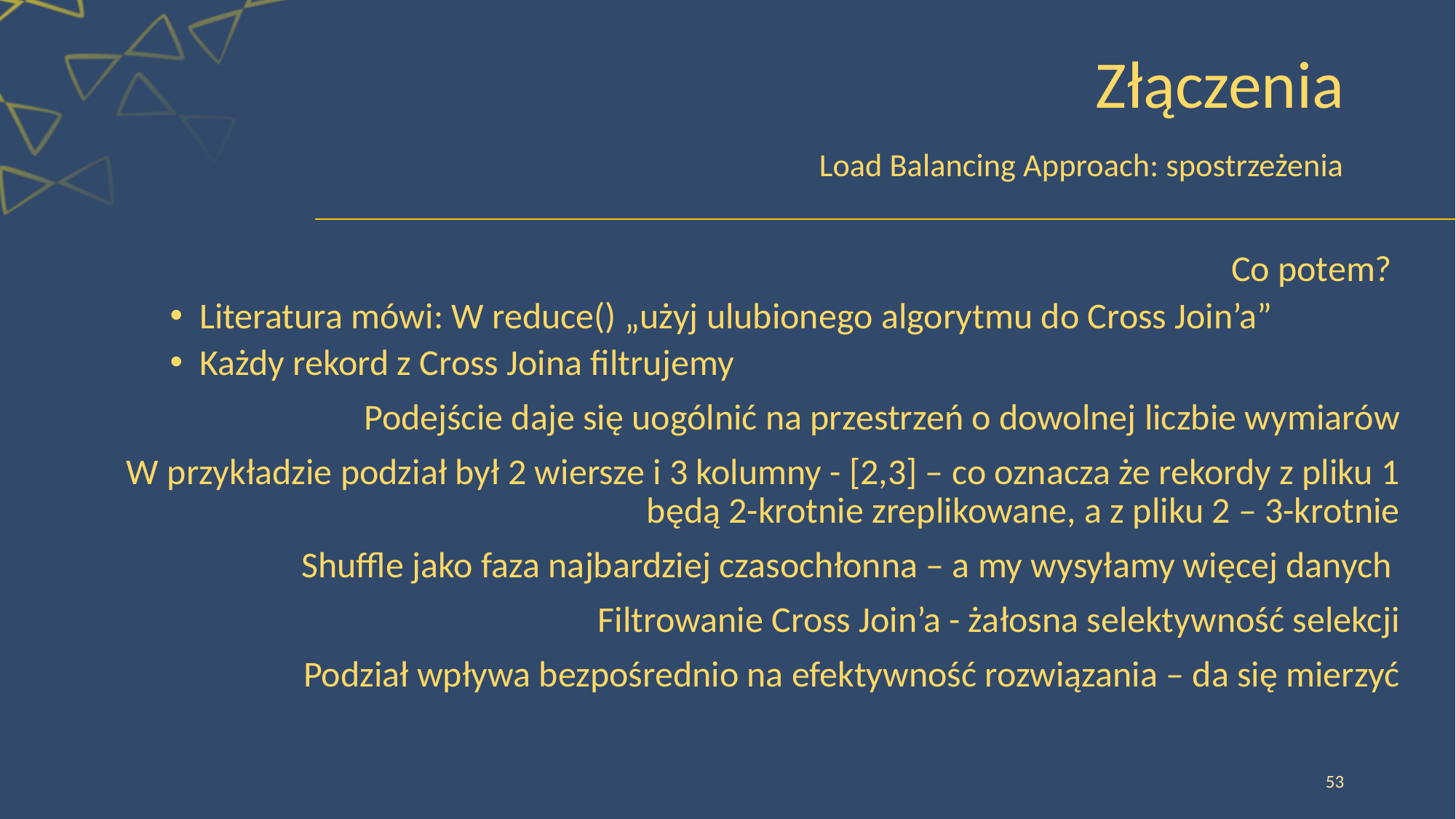

# Złączenia
Load Balancing Approach: spostrzeżenia
Co potem?
Literatura mówi: W reduce() „użyj ulubionego algorytmu do Cross Join’a”
Każdy rekord z Cross Joina filtrujemy
Podejście daje się uogólnić na przestrzeń o dowolnej liczbie wymiarów
W przykładzie podział był 2 wiersze i 3 kolumny - [2,3] – co oznacza że rekordy z pliku 1 będą 2-krotnie zreplikowane, a z pliku 2 – 3-krotnie
Shuffle jako faza najbardziej czasochłonna – a my wysyłamy więcej danych
Filtrowanie Cross Join’a - żałosna selektywność selekcji
Podział wpływa bezpośrednio na efektywność rozwiązania – da się mierzyć

53